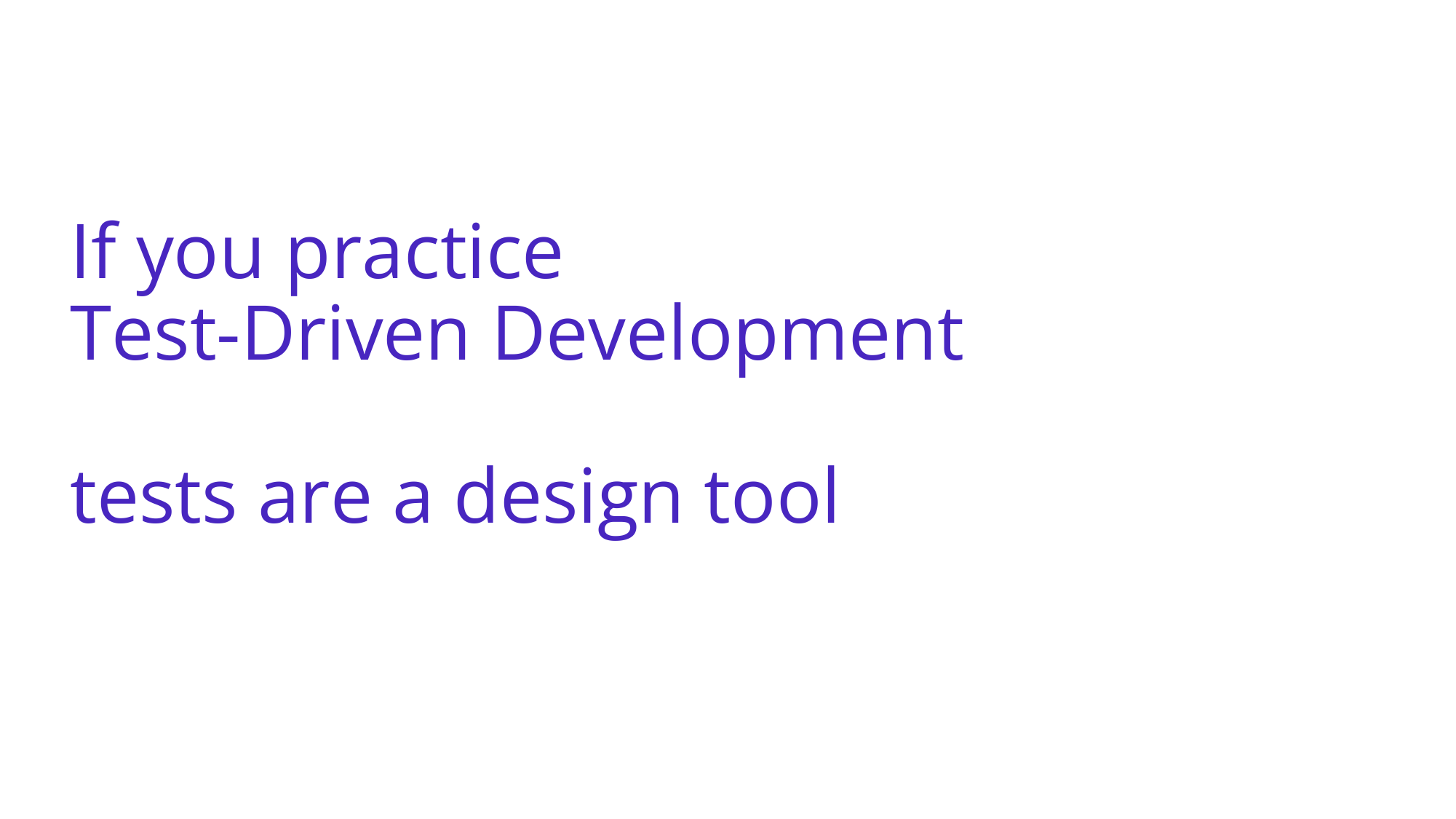

# If you practice Test-Driven Development tests are a design tool